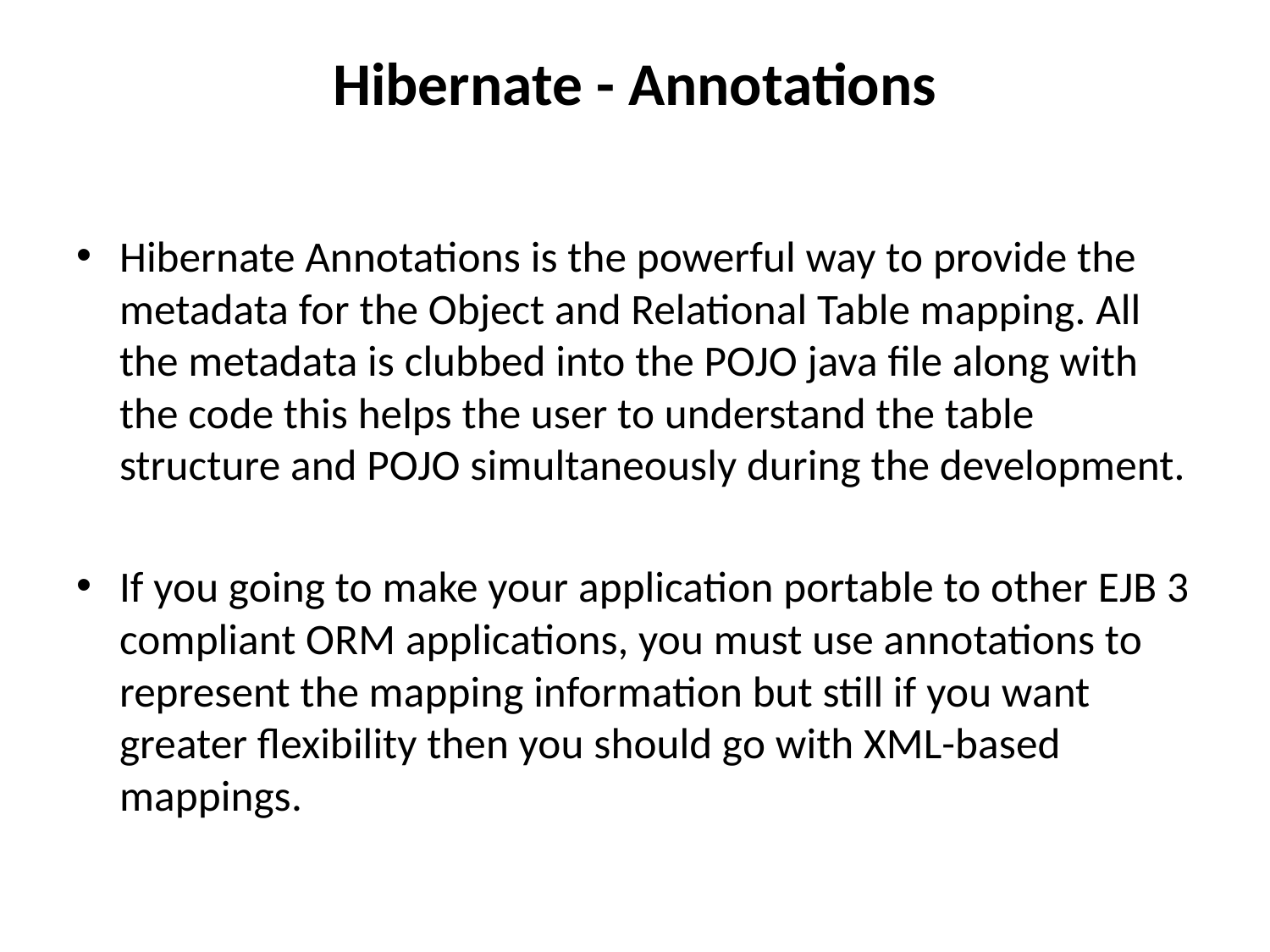

# Hibernate - Annotations
Hibernate Annotations is the powerful way to provide the metadata for the Object and Relational Table mapping. All the metadata is clubbed into the POJO java file along with the code this helps the user to understand the table structure and POJO simultaneously during the development.

If you going to make your application portable to other EJB 3 compliant ORM applications, you must use annotations to represent the mapping information but still if you want greater flexibility then you should go with XML-based mappings.